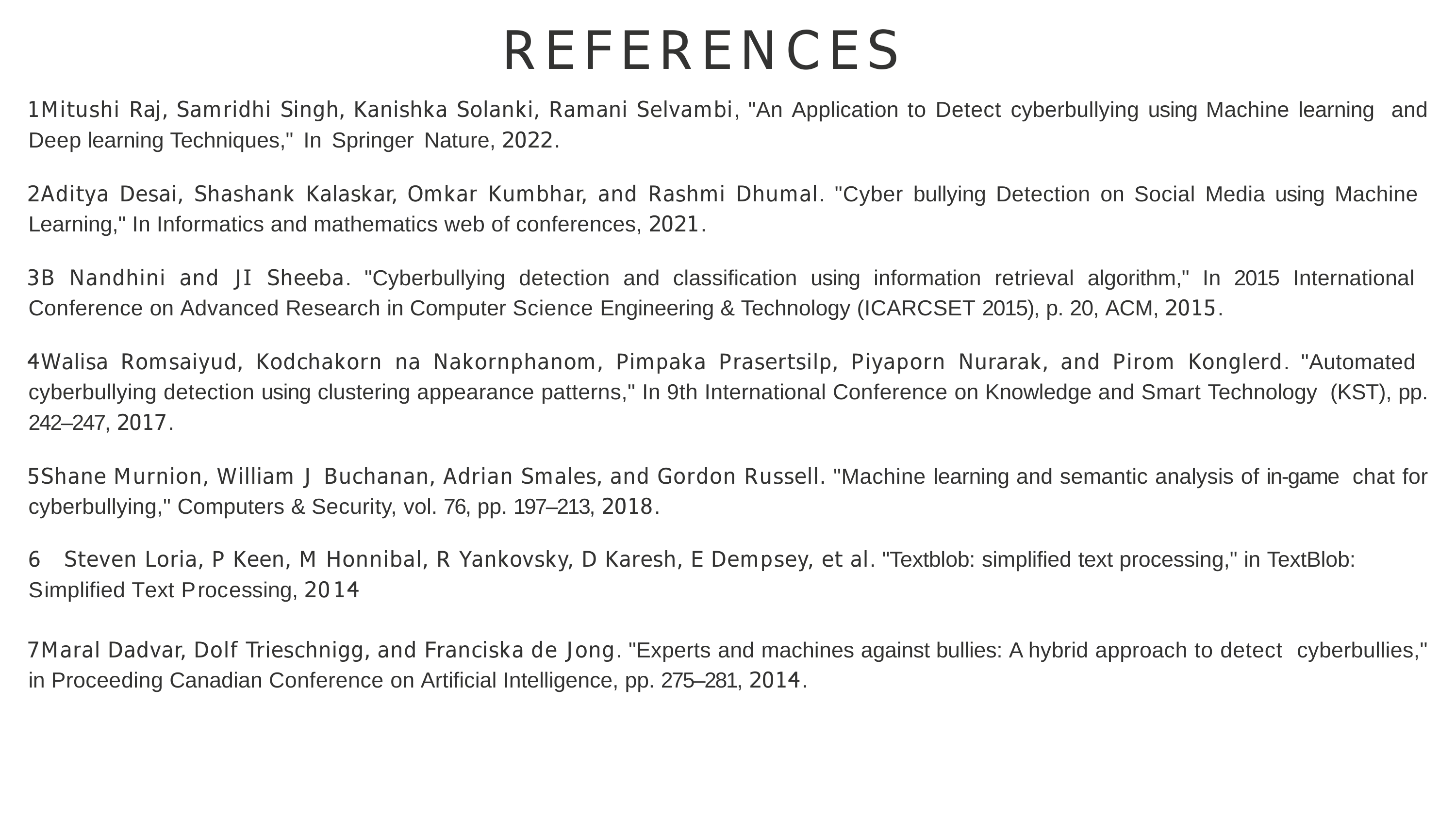

# REFERENCES
Mitushi Raj, Samridhi Singh, Kanishka Solanki, Ramani Selvambi, "An Application to Detect cyberbullying using Machine learning  and Deep learning Techniques," In Springer Nature, 2022.

Aditya Desai, Shashank Kalaskar, Omkar Kumbhar, and Rashmi Dhumal. "Cyber bullying Detection on Social Media using Machine  Learning," In Informatics and mathematics web of conferences, 2021.

B Nandhini and JI Sheeba. "Cyberbullying detection and classification using information retrieval algorithm," In 2015 International  Conference on Advanced Research in Computer Science Engineering & Technology (ICARCSET 2015), p. 20, ACM, 2015.

Walisa Romsaiyud, Kodchakorn na Nakornphanom, Pimpaka Prasertsilp, Piyaporn Nurarak, and Pirom Konglerd. "Automated  cyberbullying detection using clustering appearance patterns," In 9th International Conference on Knowledge and Smart Technology  (KST), pp. 242–247, 2017.

Shane Murnion, William J Buchanan, Adrian Smales, and Gordon Russell. "Machine learning and semantic analysis of in-game  chat for cyberbullying," Computers & Security, vol. 76, pp. 197–213, 2018.

Steven Loria, P Keen, M Honnibal, R Yankovsky, D Karesh, E Dempsey, et al. "Textblob: simplified text processing," in TextBlob:
Simplified Text Processing, 2014

Maral Dadvar, Dolf Trieschnigg, and Franciska de Jong. "Experts and machines against bullies: A hybrid approach to detect  cyberbullies," in Proceeding Canadian Conference on Artificial Intelligence, pp. 275–281, 2014.